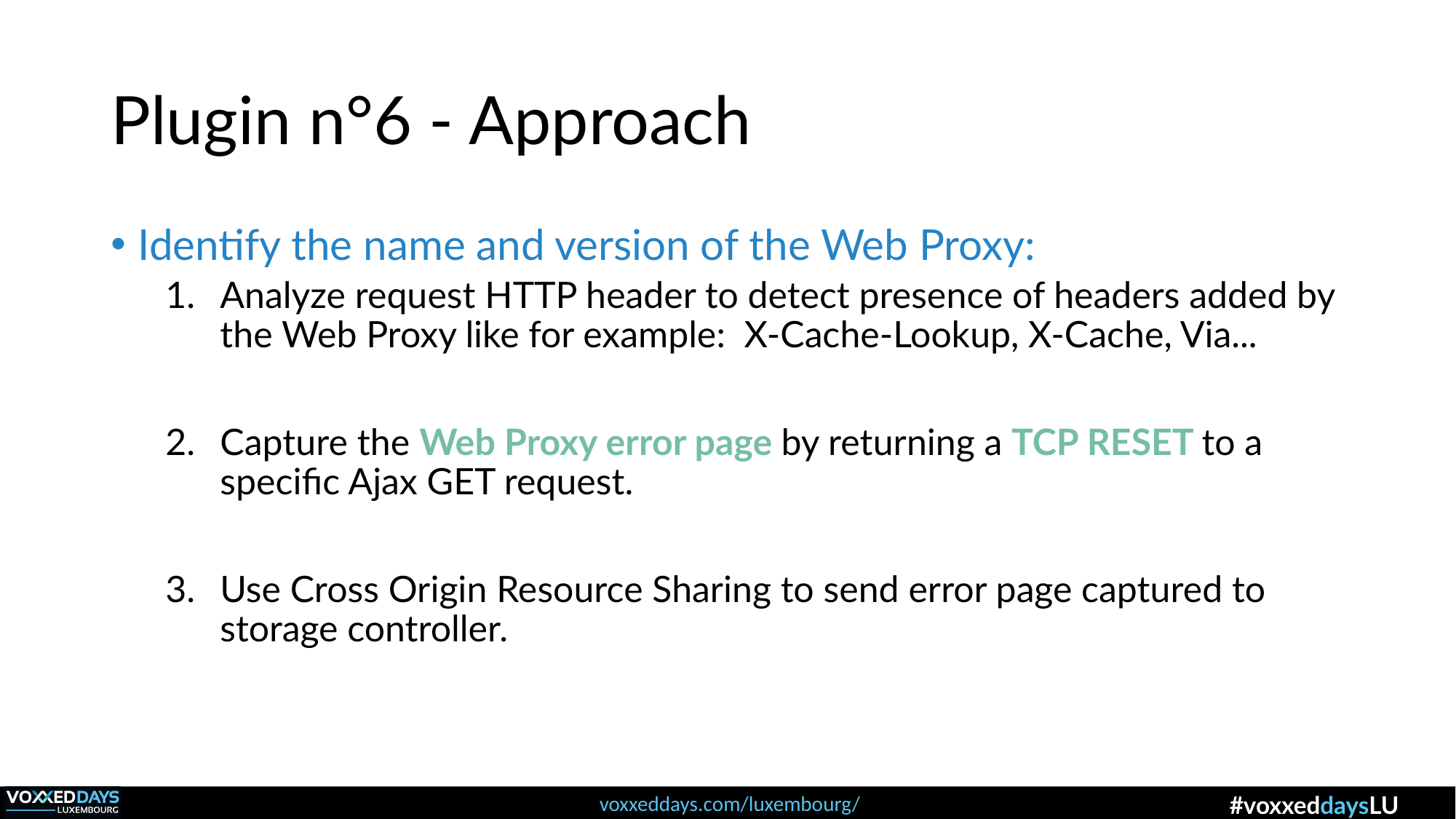

# Plugin n°6 - Approach
Identify the name and version of the Web Proxy:
Analyze request HTTP header to detect presence of headers added by the Web Proxy like for example:  X-Cache-Lookup, X-Cache, Via...

Capture the Web Proxy error page by returning a TCP RESET to a specific Ajax GET request.

Use Cross Origin Resource Sharing to send error page captured to storage controller.